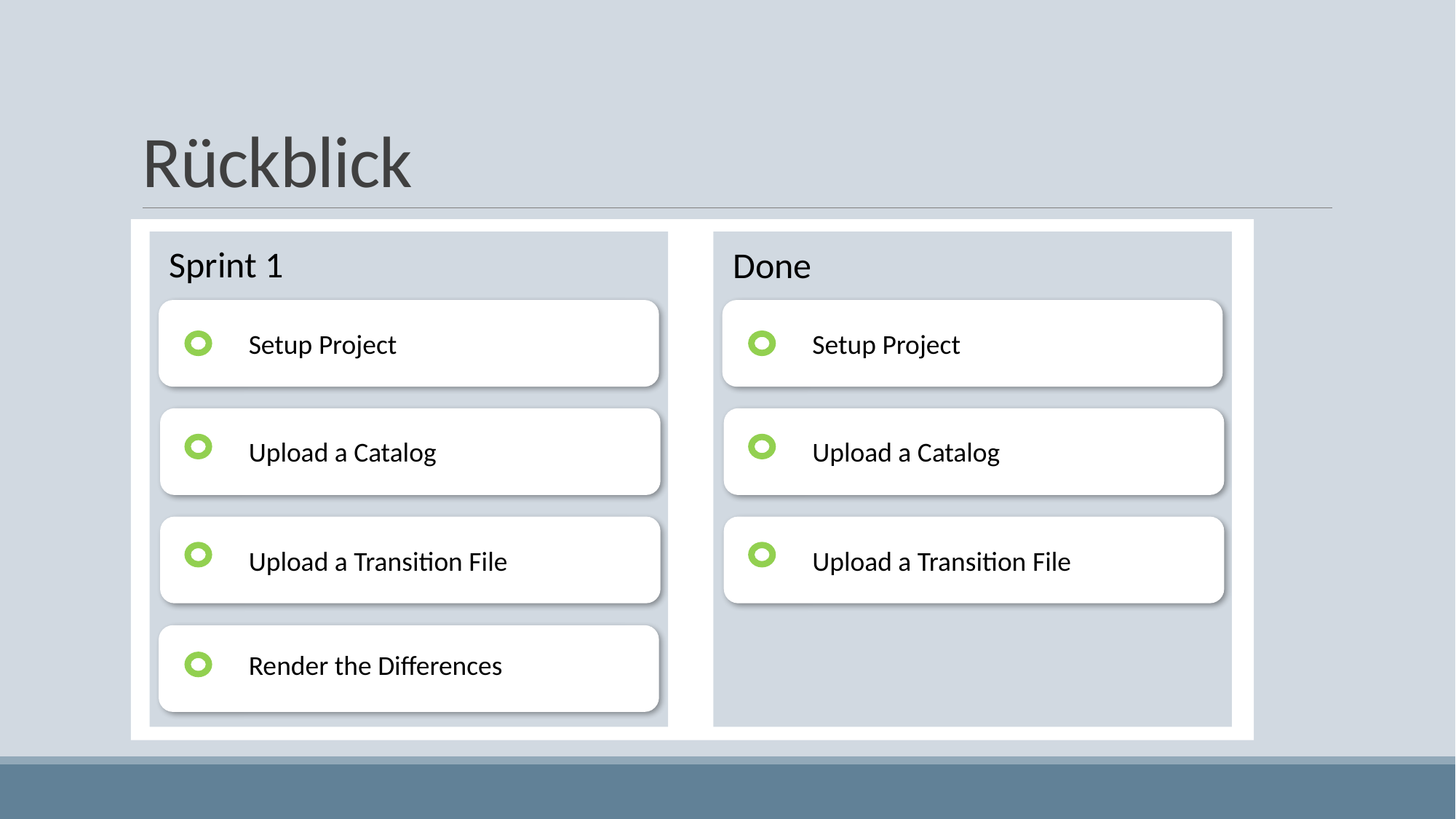

# Rückblick

Sprint 1
Done

Setup Project
Setup Project

Upload a Catalog
Upload a Catalog

Upload a Transition File
Upload a Transition File

Render the Differences